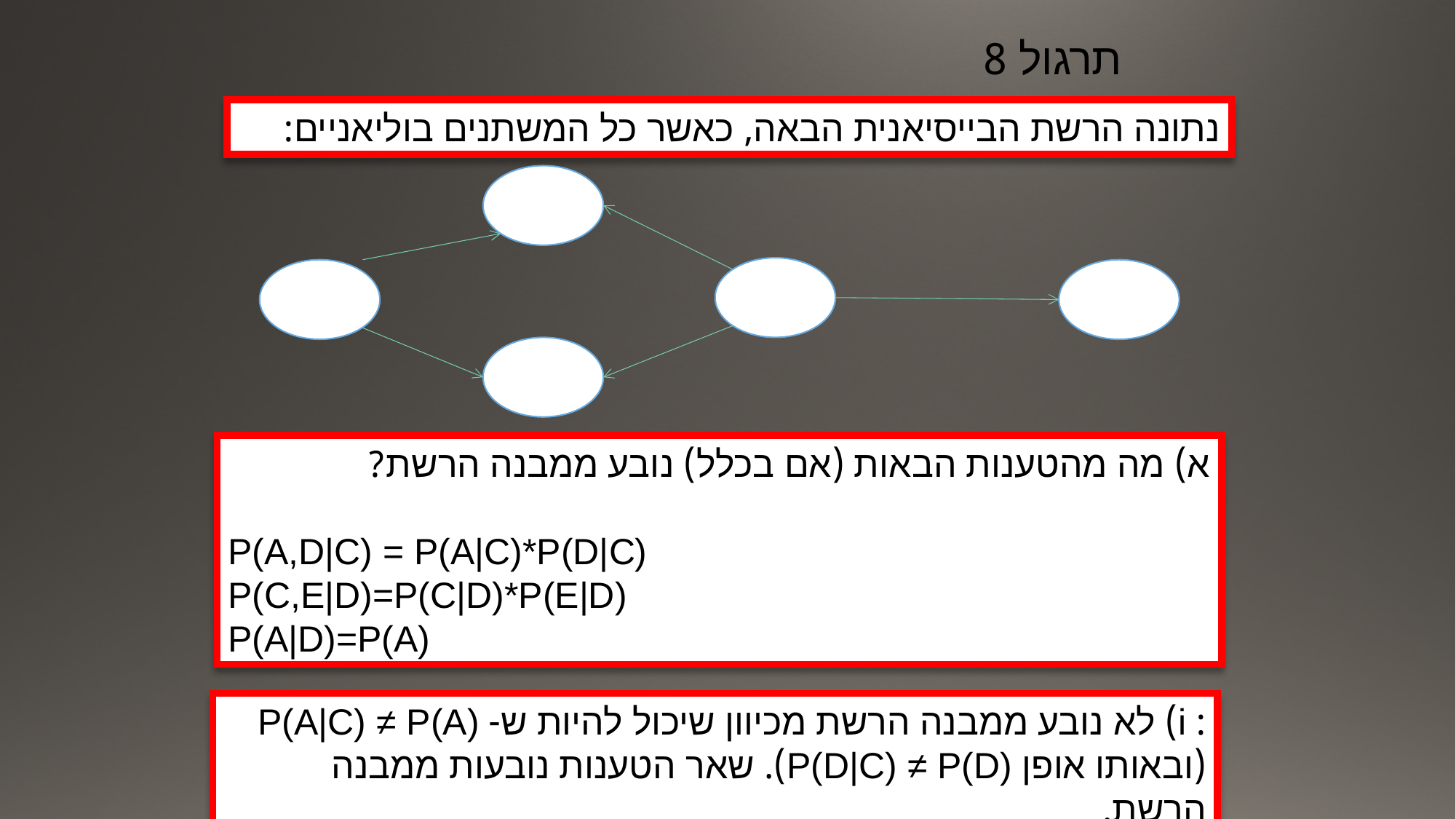

# תרגול 8
נתונה הרשת הבייסיאנית הבאה, כאשר כל המשתנים בוליאניים:
B
D
A
E
C
א) מה מהטענות הבאות (אם בכלל) נובע ממבנה הרשת?

P(A,D|C) = P(A|C)*P(D|C)
P(C,E|D)=P(C|D)*P(E|D)
P(A|D)=P(A)

: i) לא נובע ממבנה הרשת מכיוון שיכול להיות ש- P(A|C) ≠ P(A) (ובאותו אופן P(D|C) ≠ P(D)). שאר הטענות נובעות ממבנה הרשת.